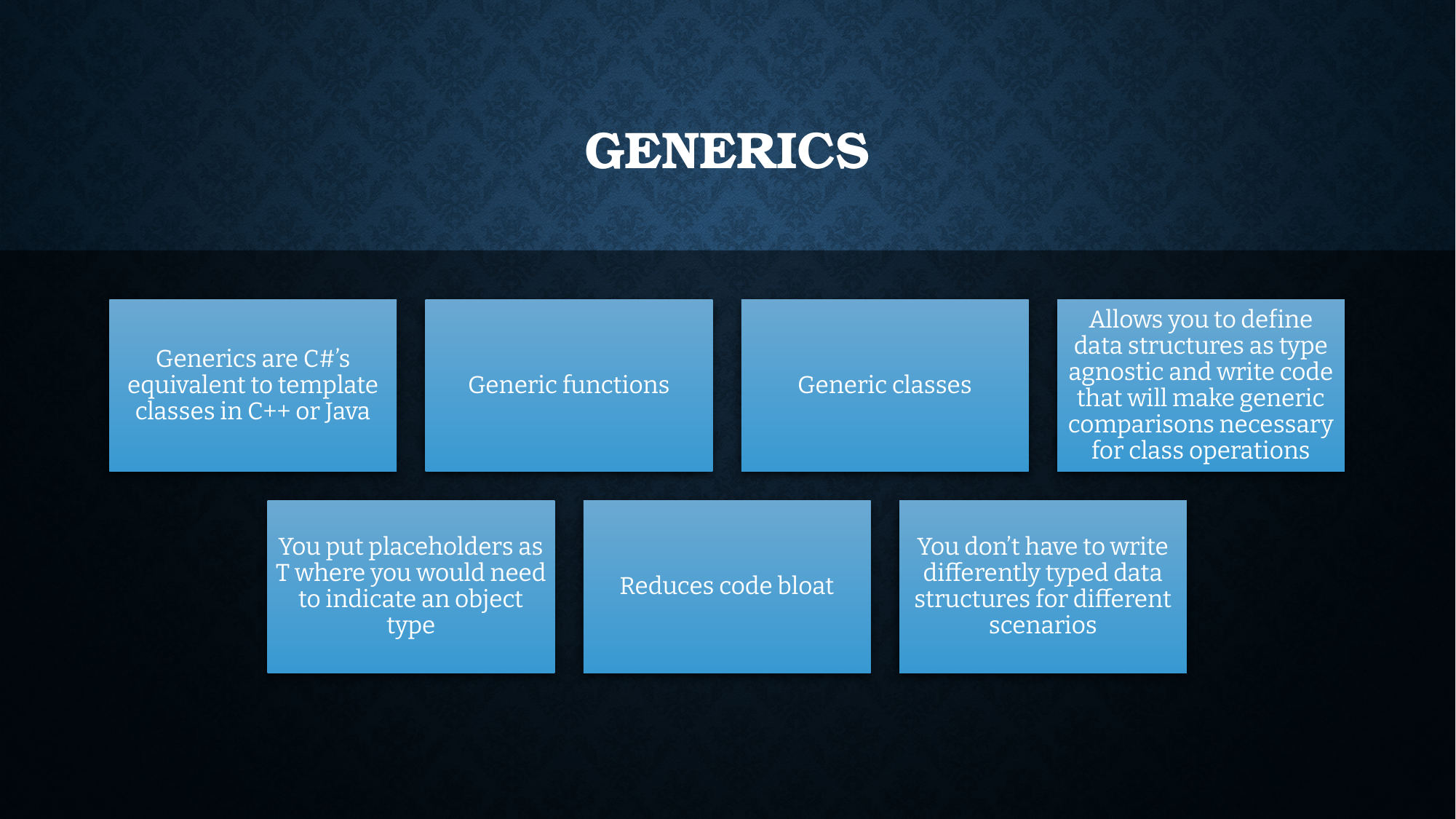

# generics

Generics are C#’s equivalent to template classes in C++ or Java
Generic functions
Generic classes
Allows you to define data structures as type agnostic and write code that will make generic comparisons necessary for class operations
You put placeholders as T where you would need to indicate an object type
Reduces code bloat
You don’t have to write differently typed data structures for different scenarios